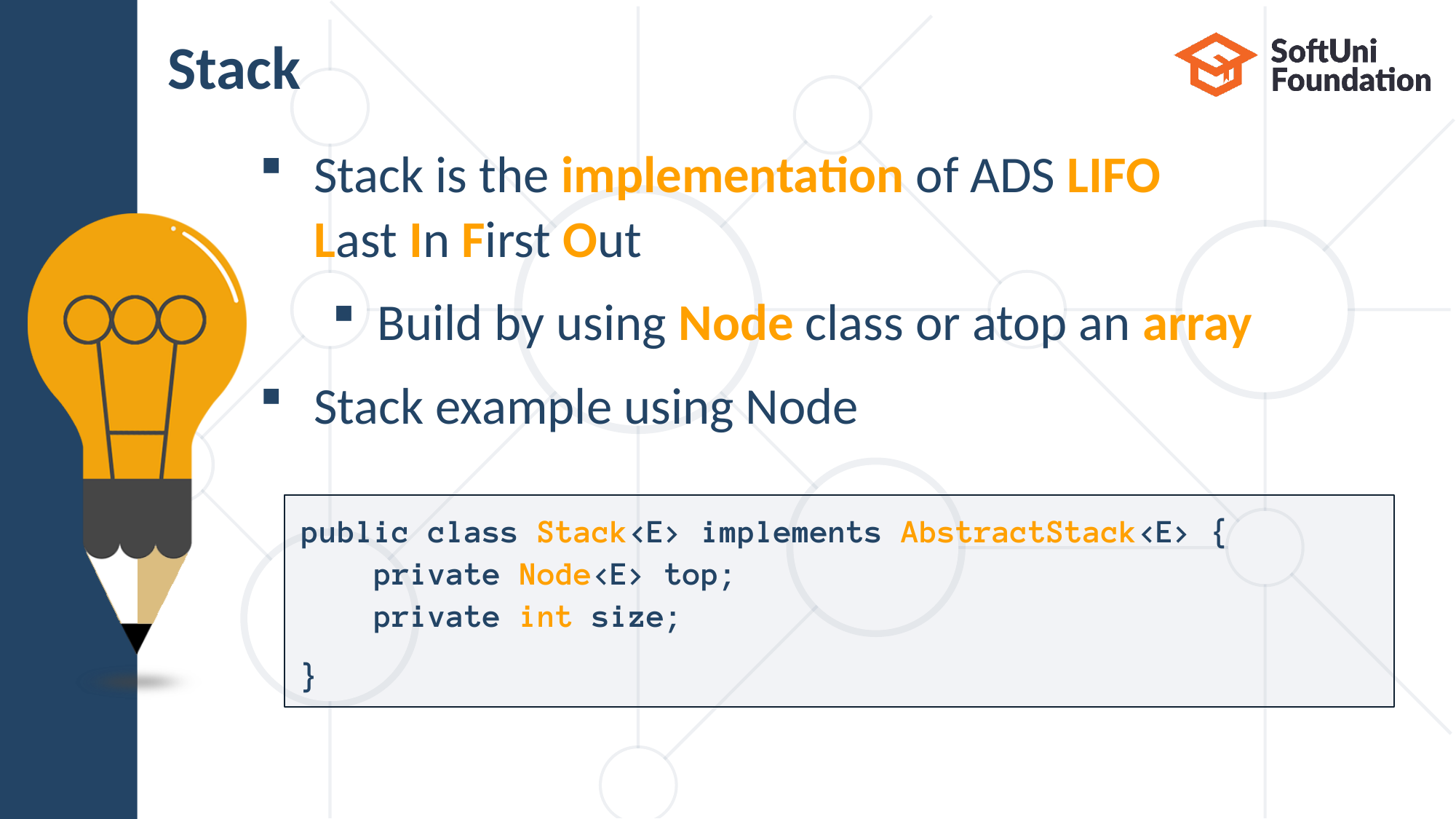

# Stack
Stack is the implementation of ADS LIFO                Last In First Out
Build by using Node class or atop an array
Stack example using Node
public class Stack<E> implements AbstractStack<E> {
    private Node<E> top;
    private int size;
}